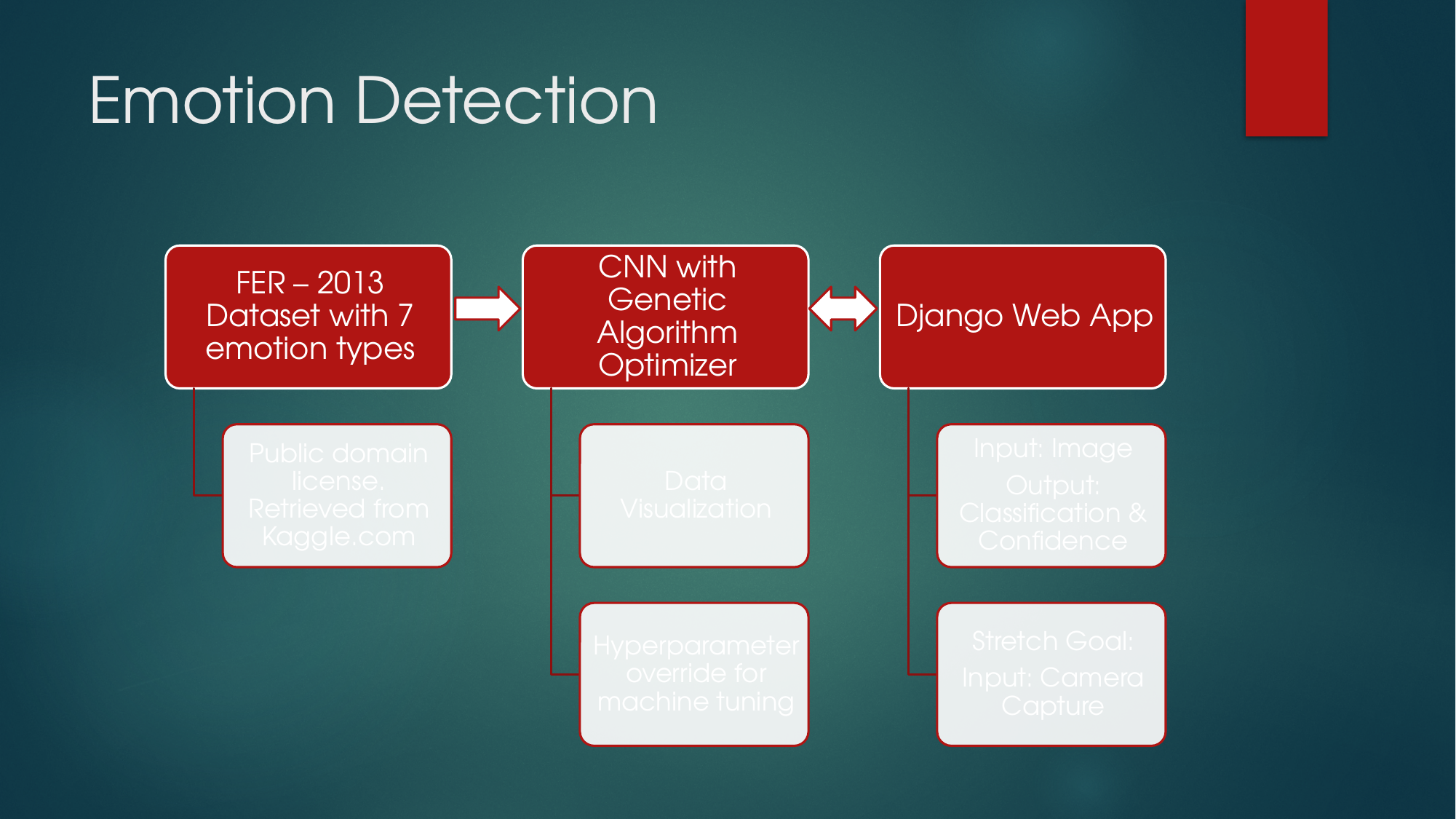

# Emotion Detection
FER – 2013 Dataset with 7 emotion types
Public domain license. Retrieved from Kaggle.com
CNN with Genetic Algorithm Optimizer
Data Visualization
Hyperparameter override for machine tuning
Django Web App
Input: Image
Output: Classification & Confidence
Stretch Goal:
Input: Camera Capture